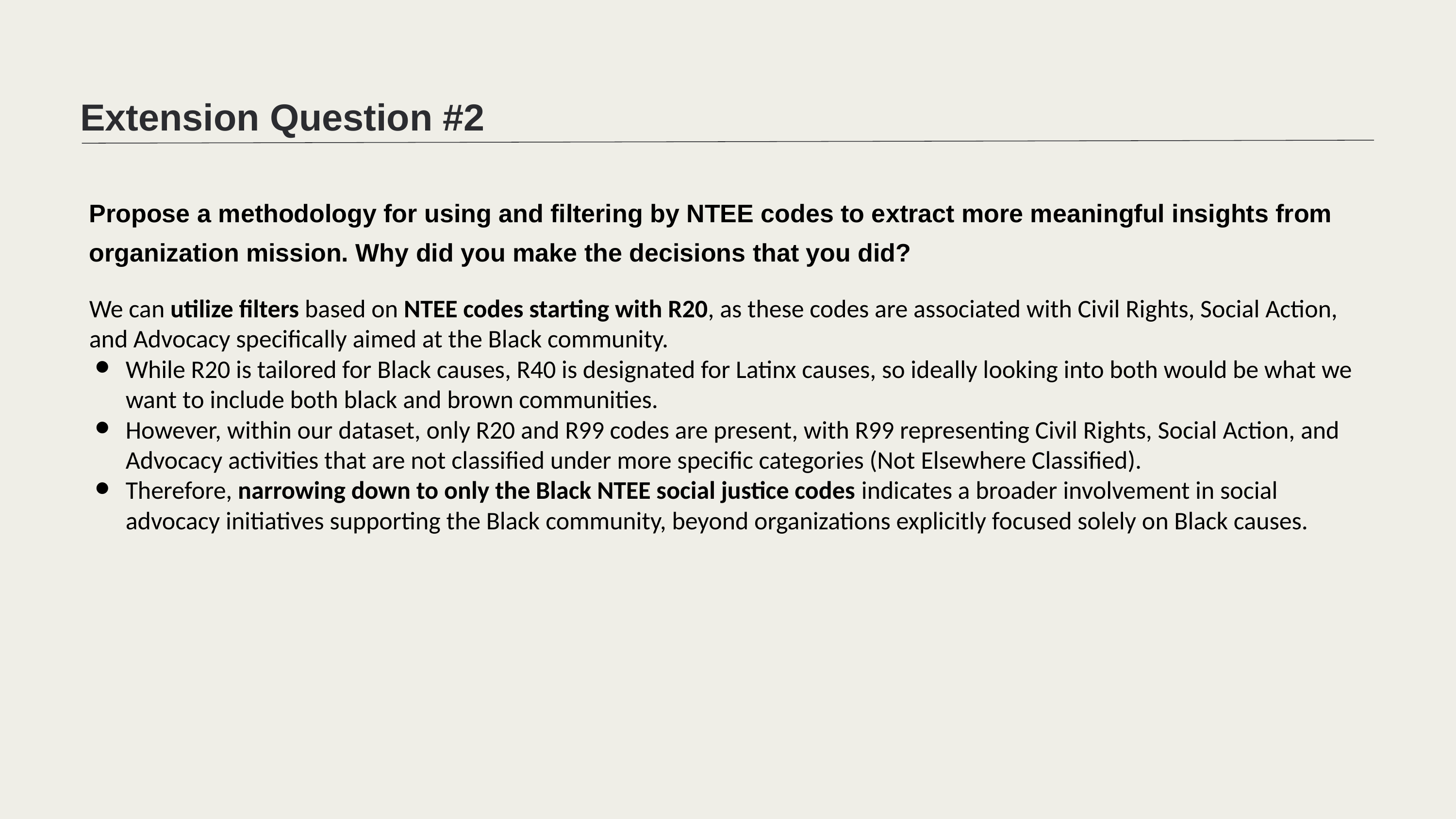

Extension Question #2
Propose a methodology for using and filtering by NTEE codes to extract more meaningful insights from organization mission. Why did you make the decisions that you did?
We can utilize filters based on NTEE codes starting with R20, as these codes are associated with Civil Rights, Social Action, and Advocacy specifically aimed at the Black community.
While R20 is tailored for Black causes, R40 is designated for Latinx causes, so ideally looking into both would be what we want to include both black and brown communities.
However, within our dataset, only R20 and R99 codes are present, with R99 representing Civil Rights, Social Action, and Advocacy activities that are not classified under more specific categories (Not Elsewhere Classified).
Therefore, narrowing down to only the Black NTEE social justice codes indicates a broader involvement in social advocacy initiatives supporting the Black community, beyond organizations explicitly focused solely on Black causes.